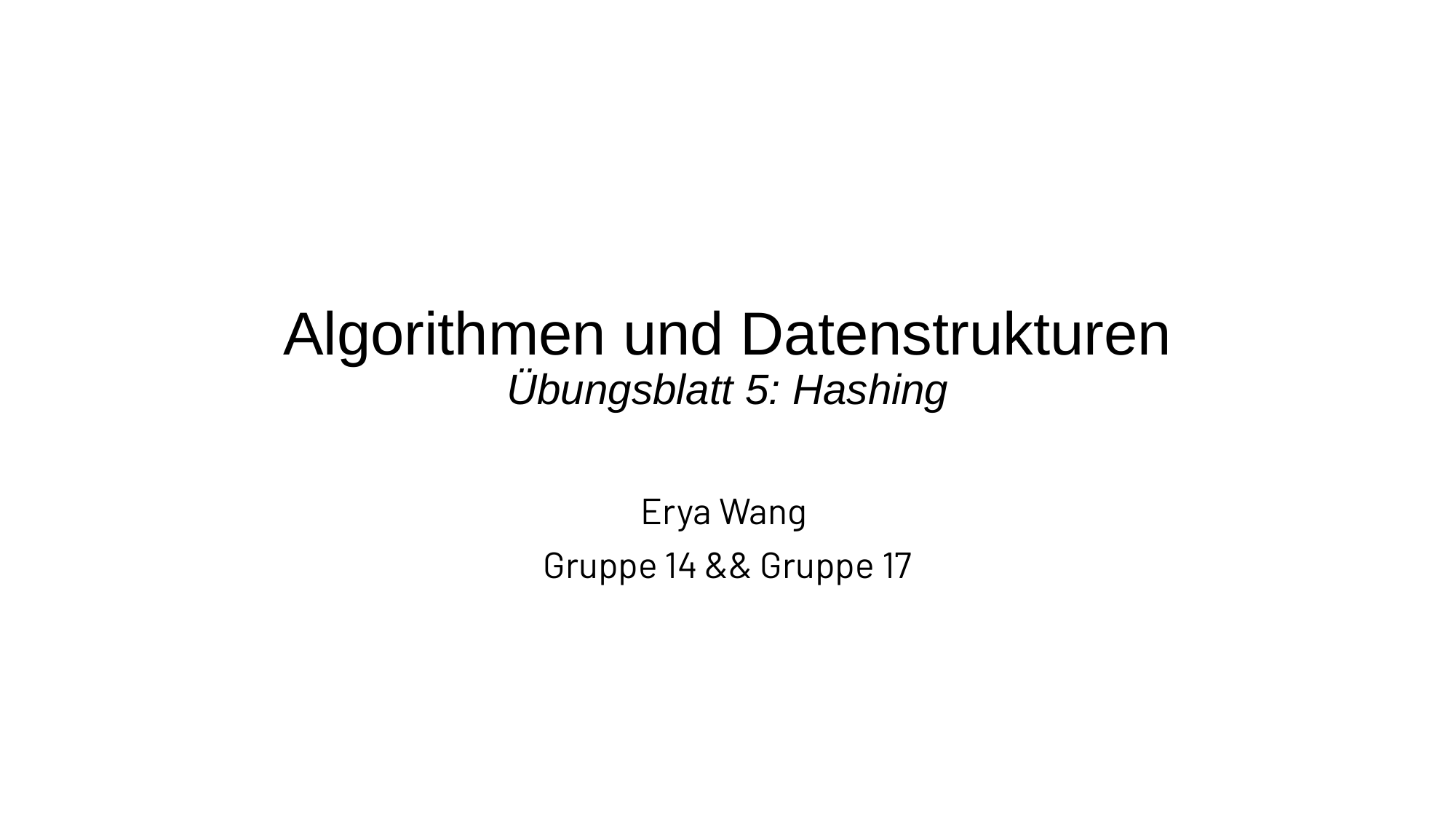

# Algorithmen und Datenstrukturen Übungsblatt 5: Hashing
Erya Wang
Gruppe 14 && Gruppe 17